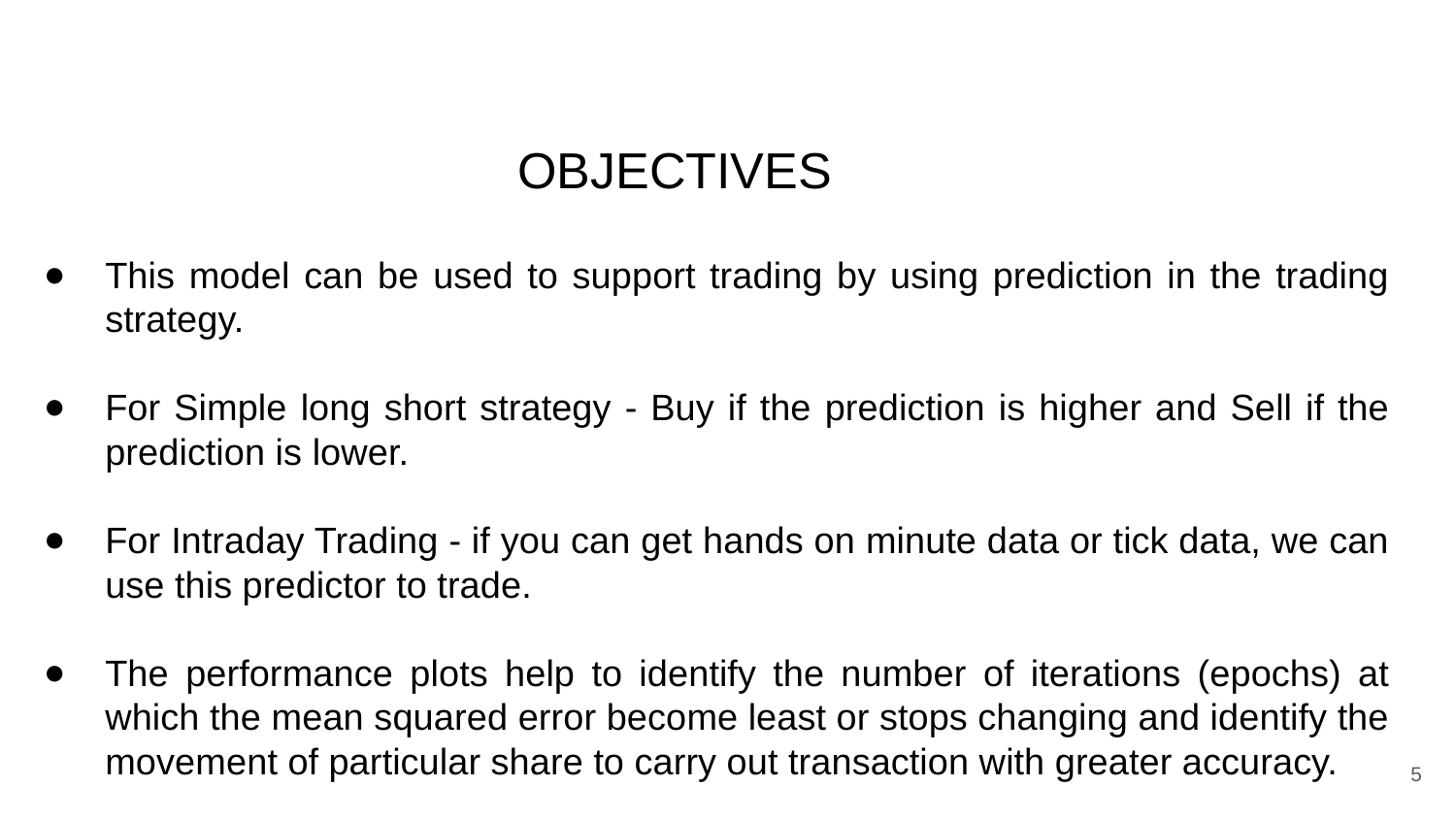

# OBJECTIVES

This model can be used to support trading by using prediction in the trading strategy.

For Simple long short strategy - Buy if the prediction is higher and Sell if the prediction is lower.

For Intraday Trading - if you can get hands on minute data or tick data, we can use this predictor to trade.

The performance plots help to identify the number of iterations (epochs) at which the mean squared error become least or stops changing and identify the movement of particular share to carry out transaction with greater accuracy.

5